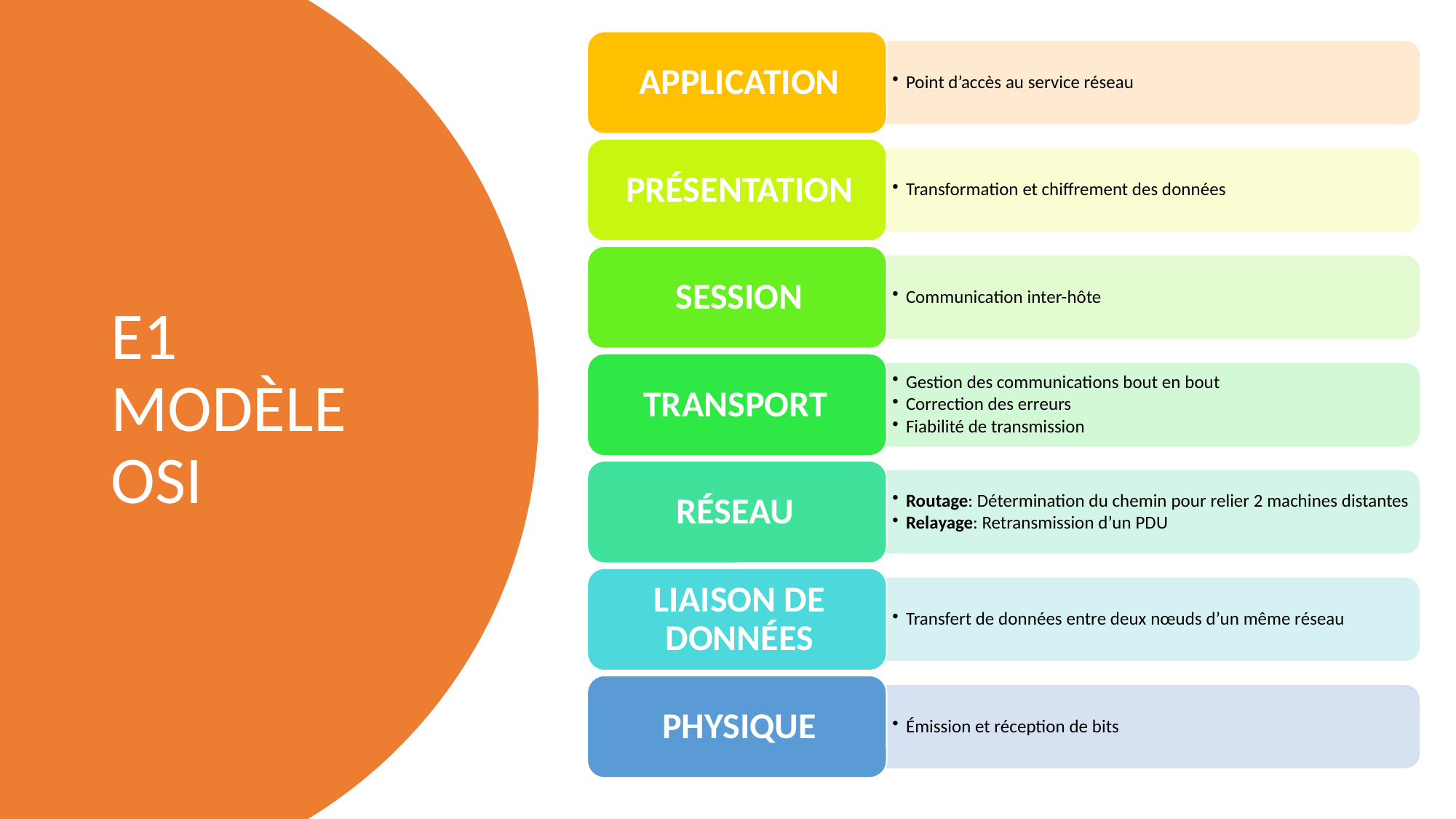

Point d’accès au service réseau
APPLICATION
Transformation et chiffrement des données
PRÉSENTATION
Communication inter-hôte
SESSION
Gestion des communications bout en bout
Correction des erreurs
Fiabilité de transmission
TRANSPORT
Routage: Détermination du chemin pour relier 2 machines distantes
Relayage: Retransmission d’un PDU
RÉSEAU
Transfert de données entre deux nœuds d’un même réseau
LIAISON DE DONNÉES
Émission et réception de bits
PHYSIQUE
# E1 MODÈLE OSI